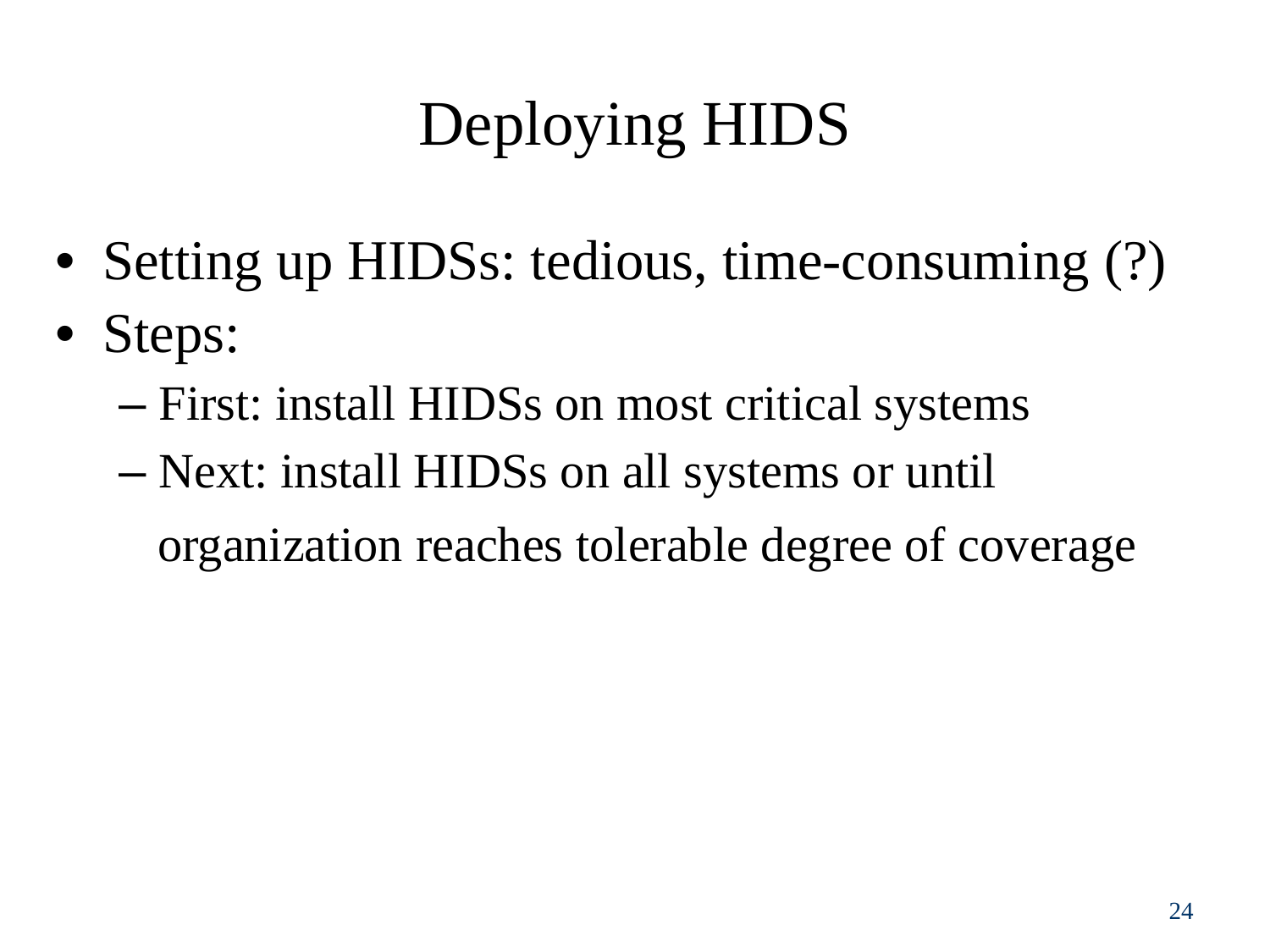

Deploying HIDS
• Setting up HIDSs: tedious, time-consuming (?)
• Steps:
– First: install HIDSs on most critical systems
– Next: install HIDSs on all systems or until
organization
reaches
tolerable
degree
of
coverage
24